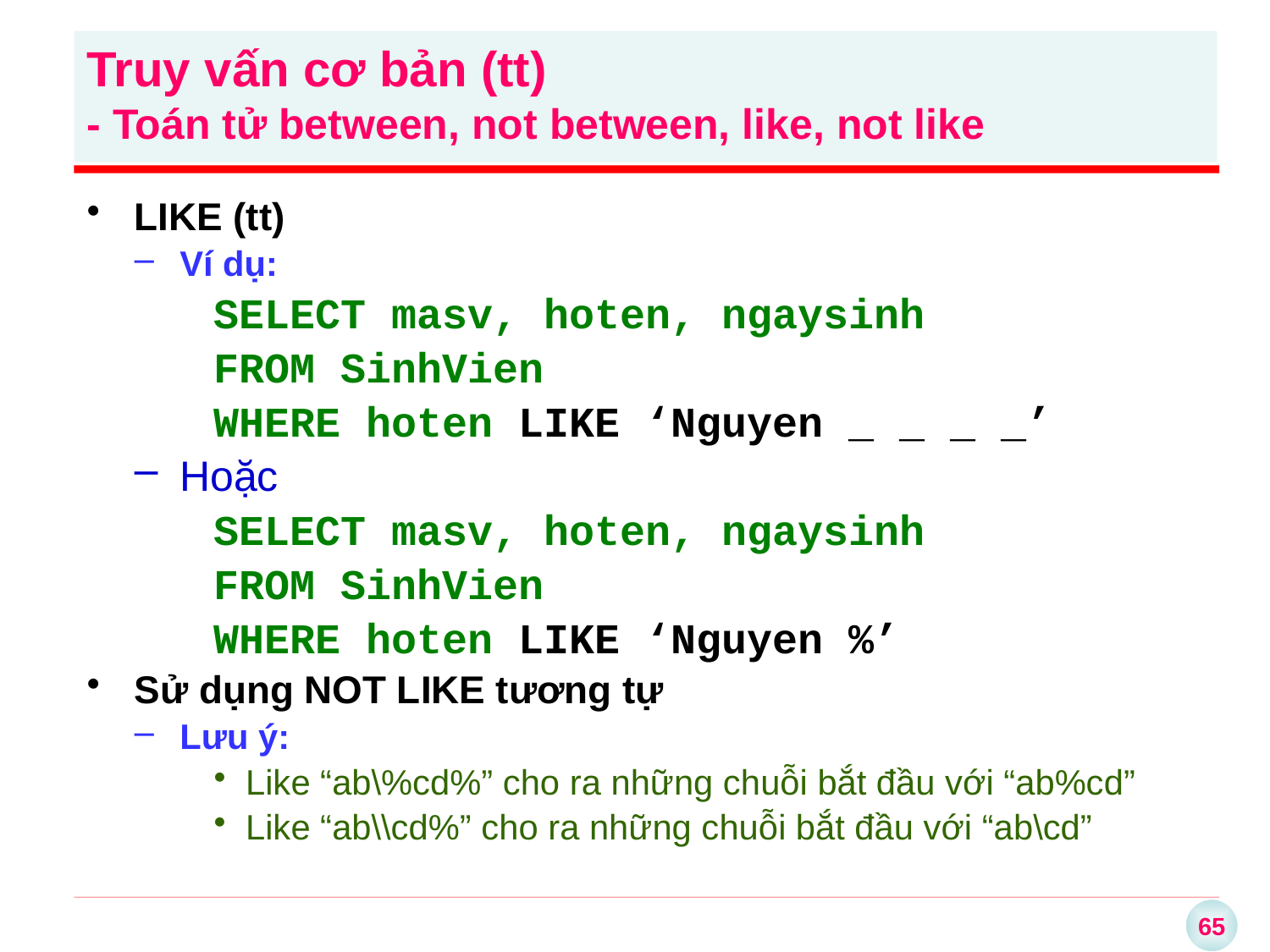

Truy vấn cơ bản (tt)
- Toán tử between, not between, like, not like
LIKE (tt)
Ví dụ:
SELECT masv, hoten, ngaysinh
FROM SinhVien
WHERE hoten LIKE ‘Nguyen _ _ _ _’
Hoặc
SELECT masv, hoten, ngaysinh
FROM SinhVien
WHERE hoten LIKE ‘Nguyen %’
Sử dụng NOT LIKE tương tự
Lưu ý:
Like “ab\%cd%” cho ra những chuỗi bắt đầu với “ab%cd”
Like “ab\\cd%” cho ra những chuỗi bắt đầu với “ab\cd”